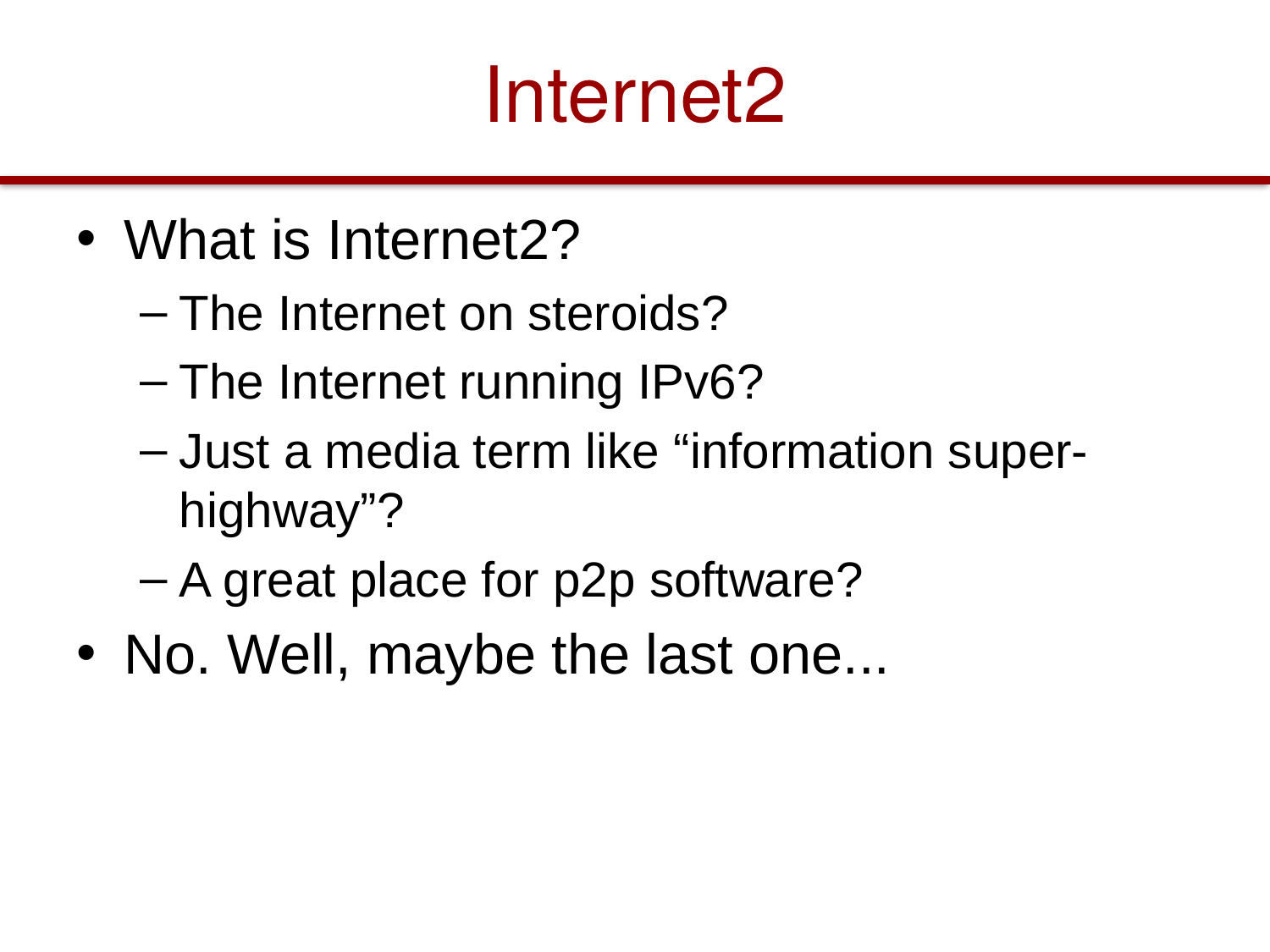

# Internet2
What is Internet2?
The Internet on steroids?
The Internet running IPv6?
Just a media term like “information super-highway”?
A great place for p2p software?
No. Well, maybe the last one...